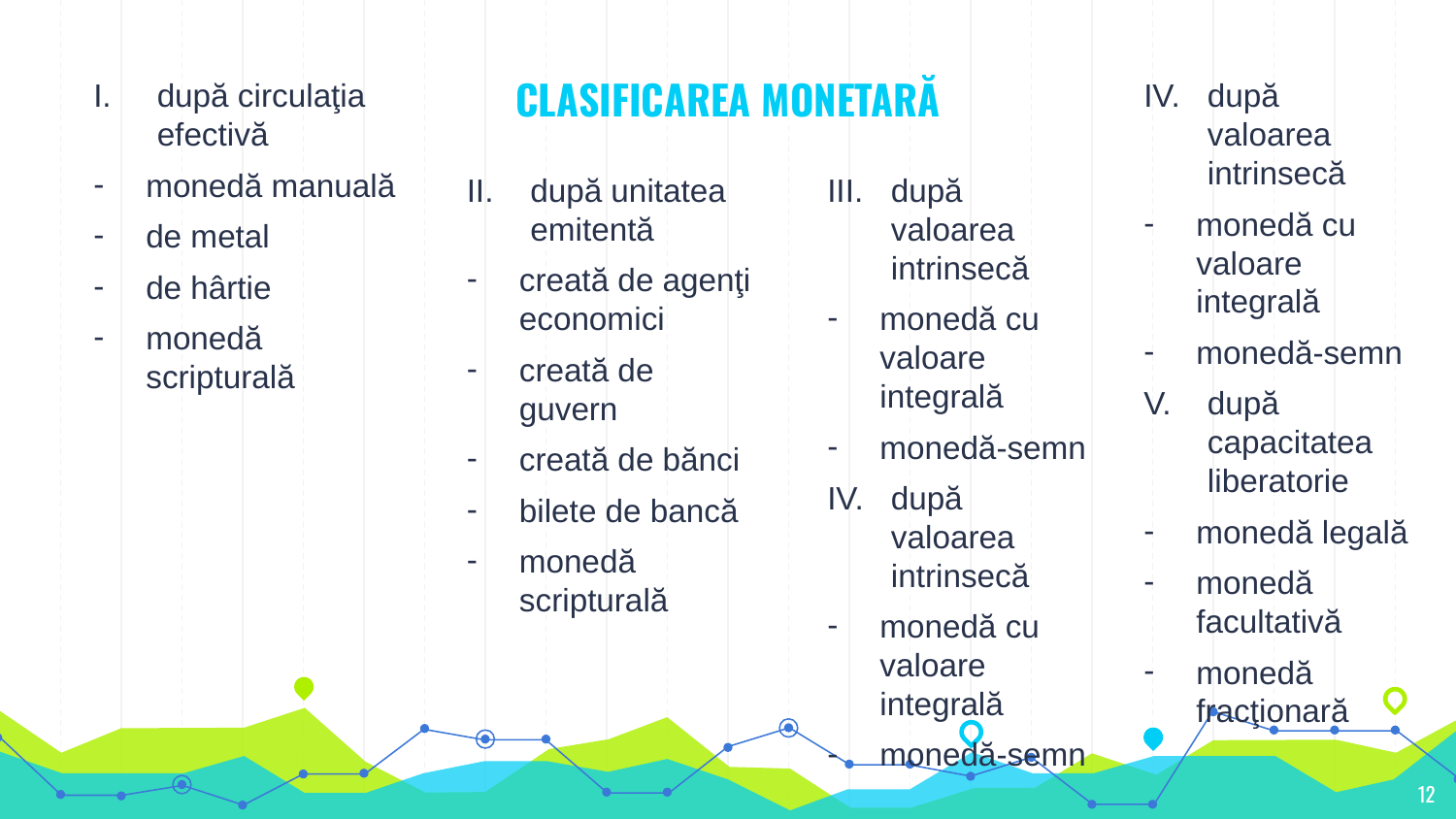

# CLASIFICAREA MONETARĂ
după circulaţia efectivă
monedă manuală
de metal
de hârtie
monedă scripturală

după valoarea intrinsecă
monedă cu valoare integrală
monedă-semn
după capacitatea liberatorie
monedă legală
monedă facultativă
monedă fracţionară
după unitatea emitentă
creată de agenţi economici
creată de guvern
creată de bănci
bilete de bancă
monedă scripturală
după valoarea intrinsecă
monedă cu valoare integrală
monedă-semn
după valoarea intrinsecă
monedă cu valoare integrală
monedă-semn

12